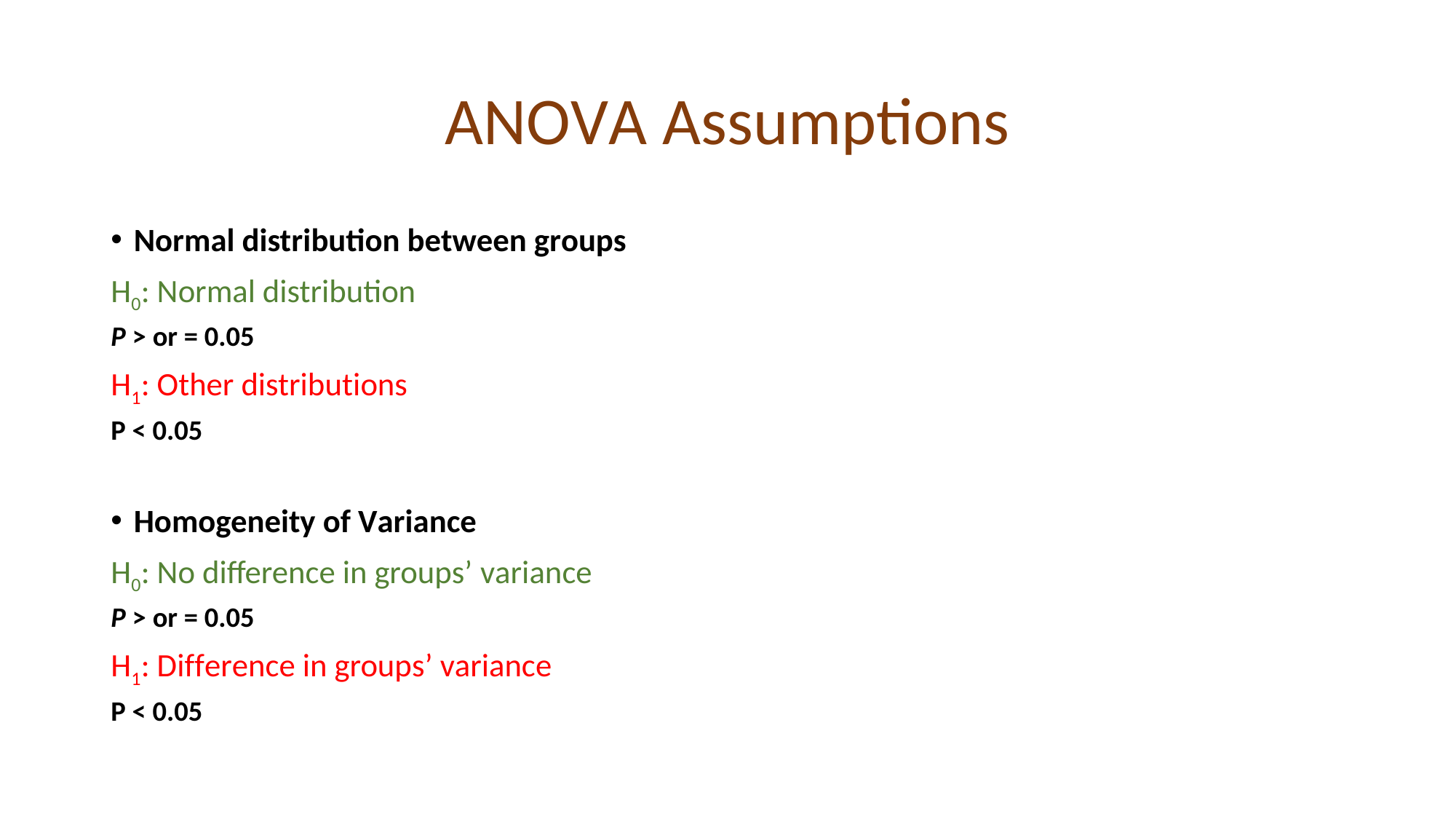

# ANOVA Assumptions
Normal distribution between groups
H0: Normal distribution
P > or = 0.05
H1: Other distributions
P < 0.05

Homogeneity of Variance
H0: No difference in groups’ variance
P > or = 0.05
H1: Difference in groups’ variance
P < 0.05